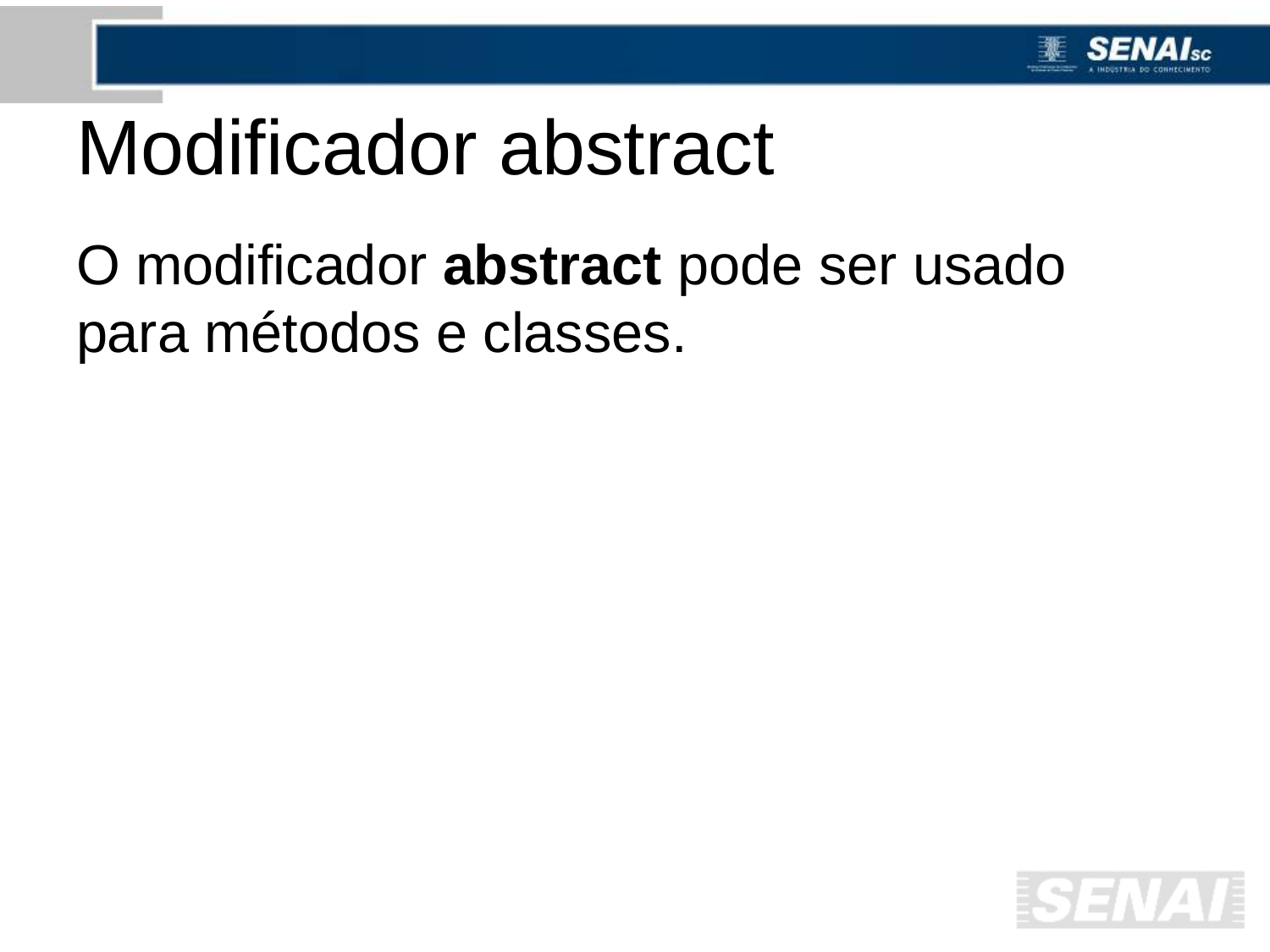

# Modificador abstract
O modificador abstract pode ser usado para métodos e classes.